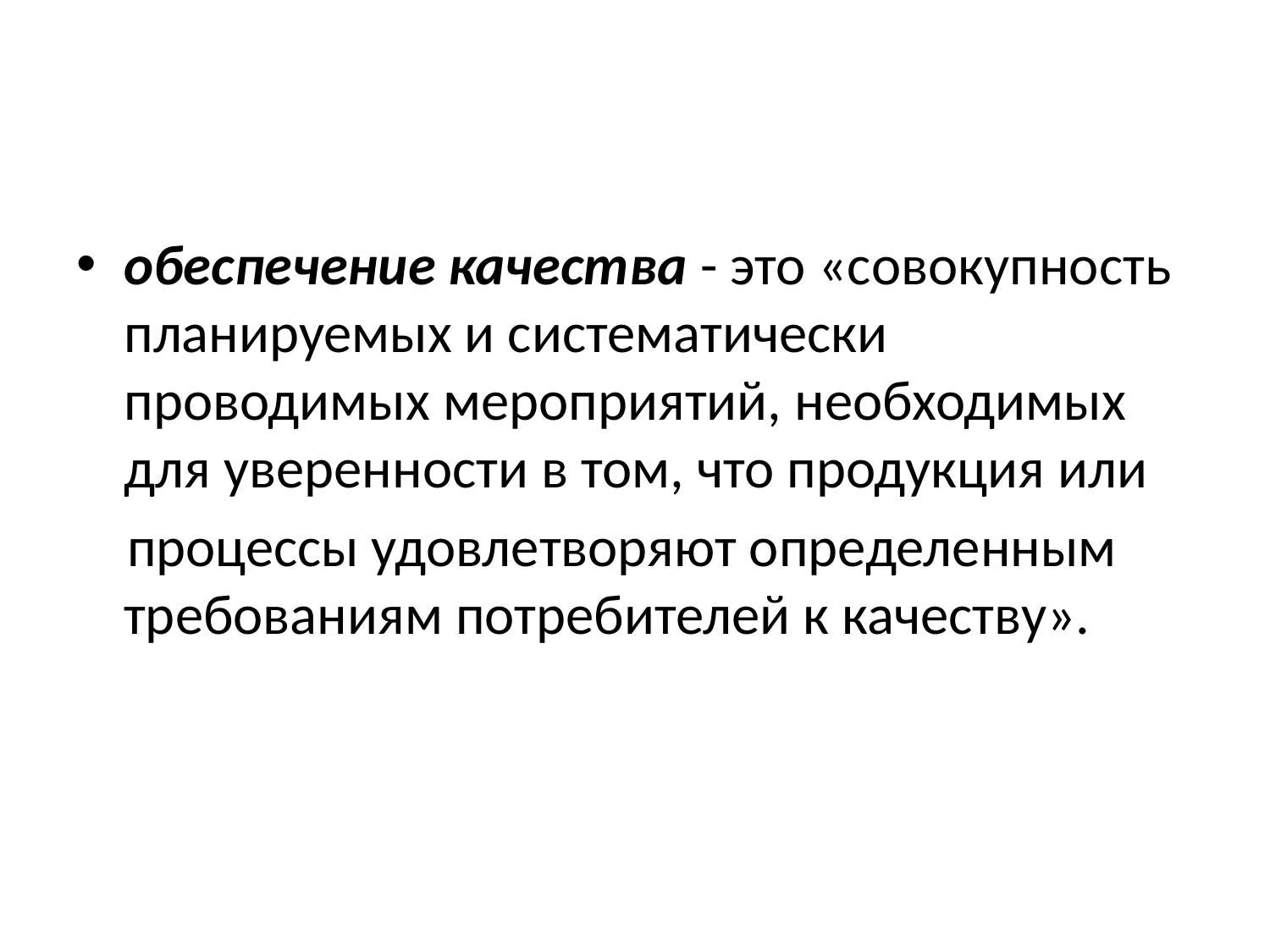

#
обеспечение качества - это «совокупность планируемых и систематически проводимых мероприятий, необходимых для уверенности в том, что продукция или
    процессы удовлетворяют определенным требованиям потребителей к качеству».